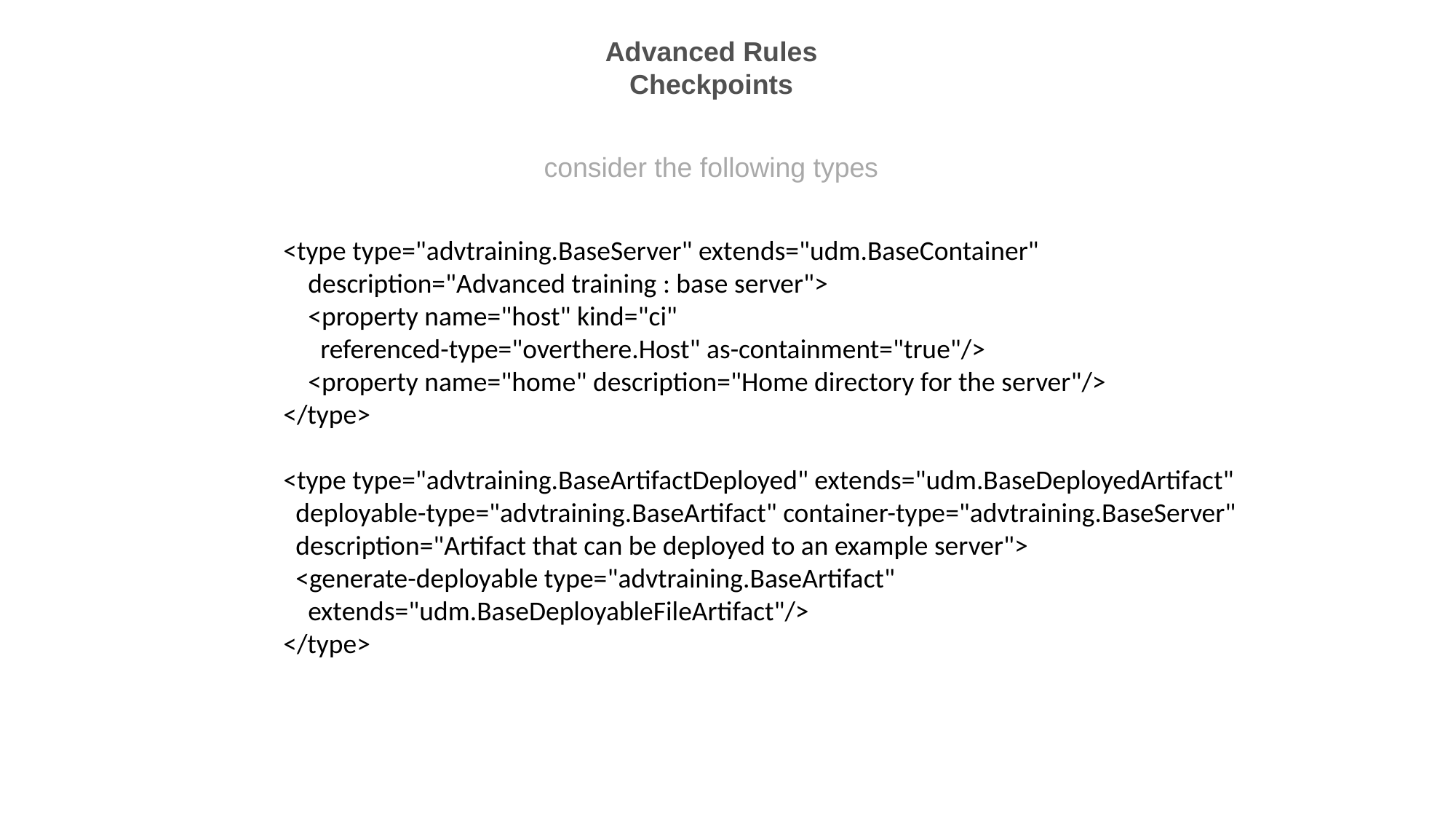

Advanced Rules
Checkpoints
consider the following types
<type type="advtraining.BaseServer" extends="udm.BaseContainer"
    description="Advanced training : base server">
    <property name="host" kind="ci"
      referenced-type="overthere.Host" as-containment="true"/>
    <property name="home" description="Home directory for the server"/>
</type>

<type type="advtraining.BaseArtifactDeployed" extends="udm.BaseDeployedArtifact"
  deployable-type="advtraining.BaseArtifact" container-type="advtraining.BaseServer"
  description="Artifact that can be deployed to an example server">
  <generate-deployable type="advtraining.BaseArtifact"
    extends="udm.BaseDeployableFileArtifact"/>
</type>